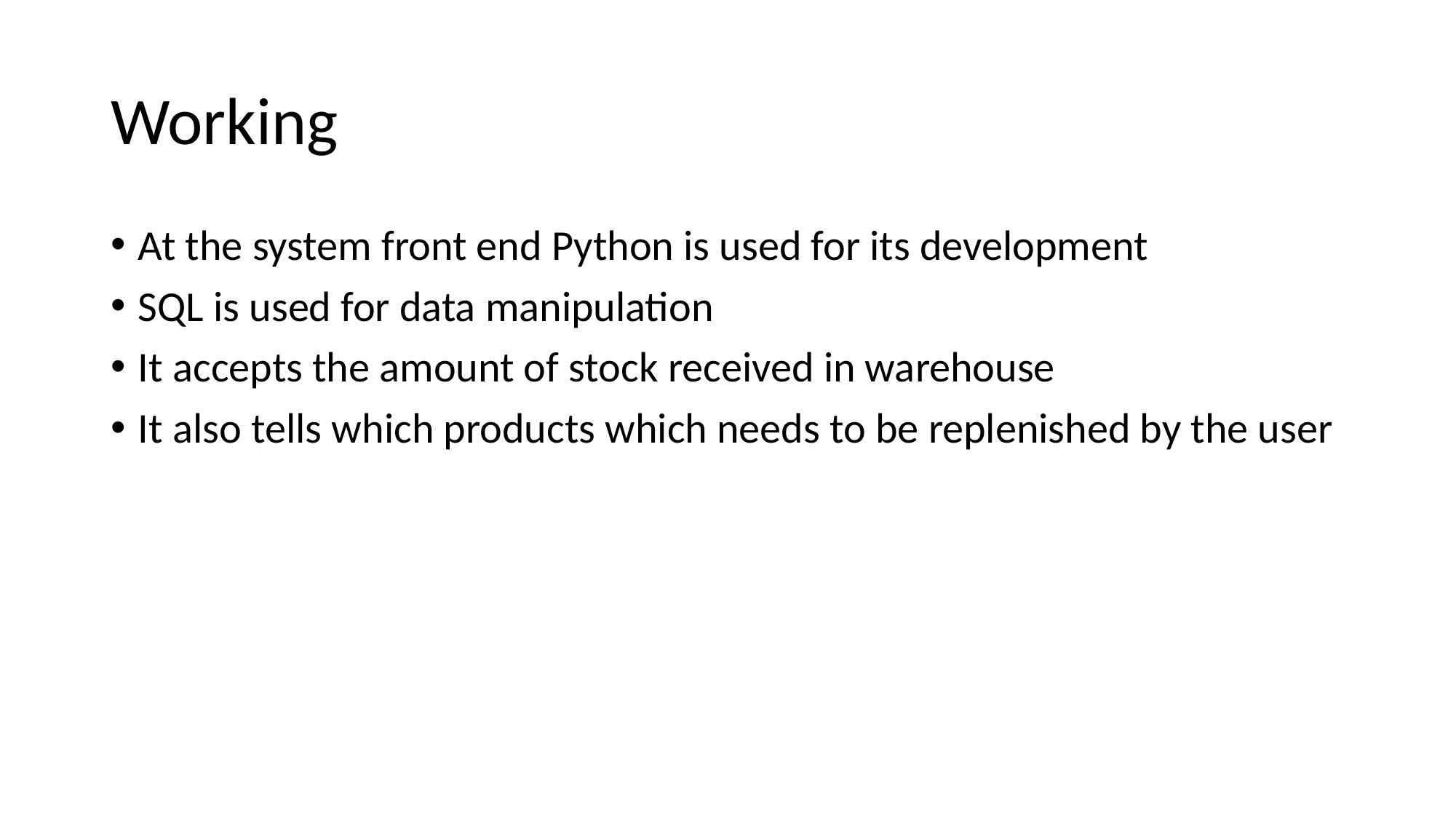

# Working
At the system front end Python is used for its development
SQL is used for data manipulation
It accepts the amount of stock received in warehouse
It also tells which products which needs to be replenished by the user